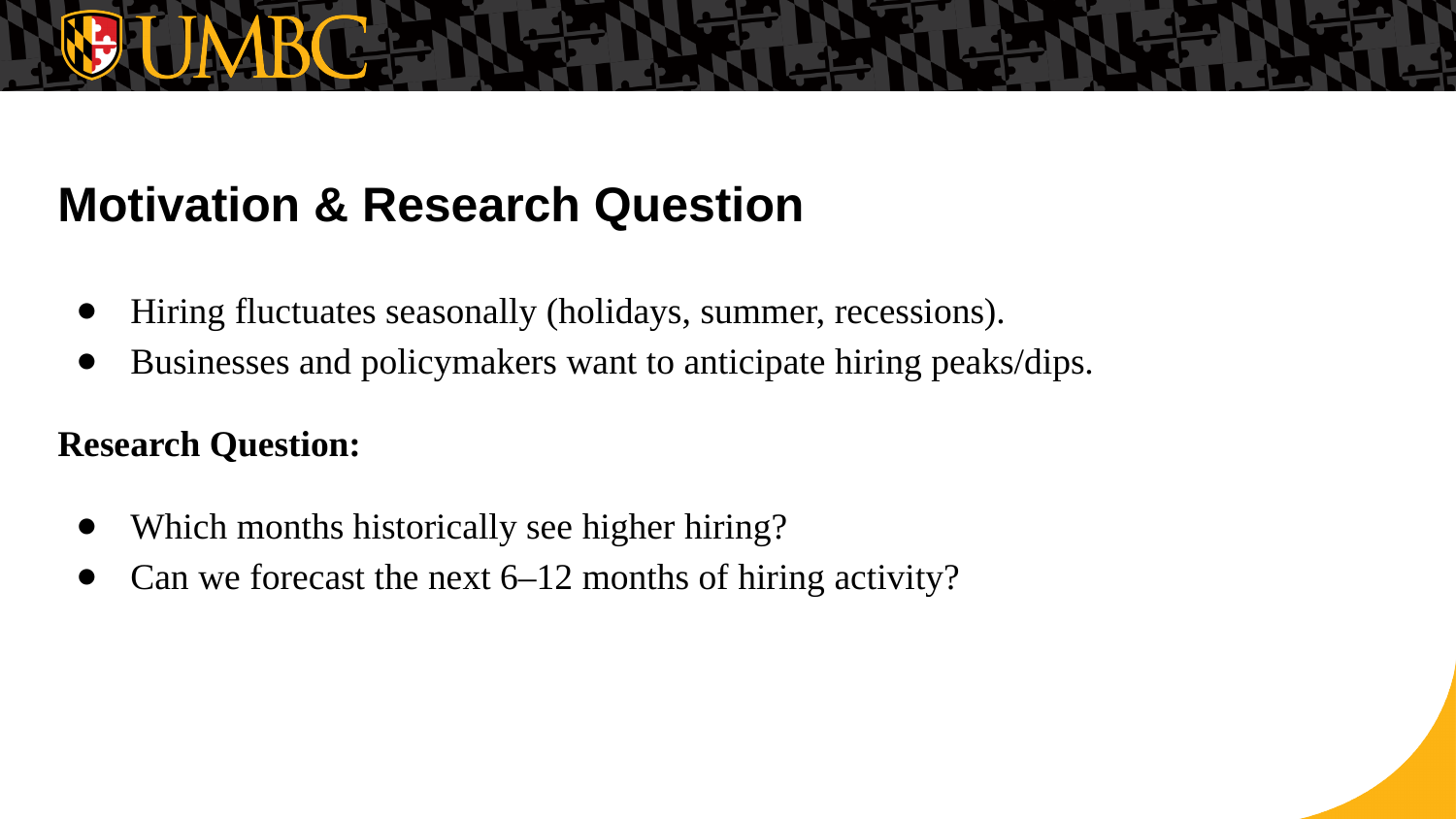

# Motivation & Research Question

Hiring fluctuates seasonally (holidays, summer, recessions).
Businesses and policymakers want to anticipate hiring peaks/dips.
Research Question:
Which months historically see higher hiring?
Can we forecast the next 6–12 months of hiring activity?